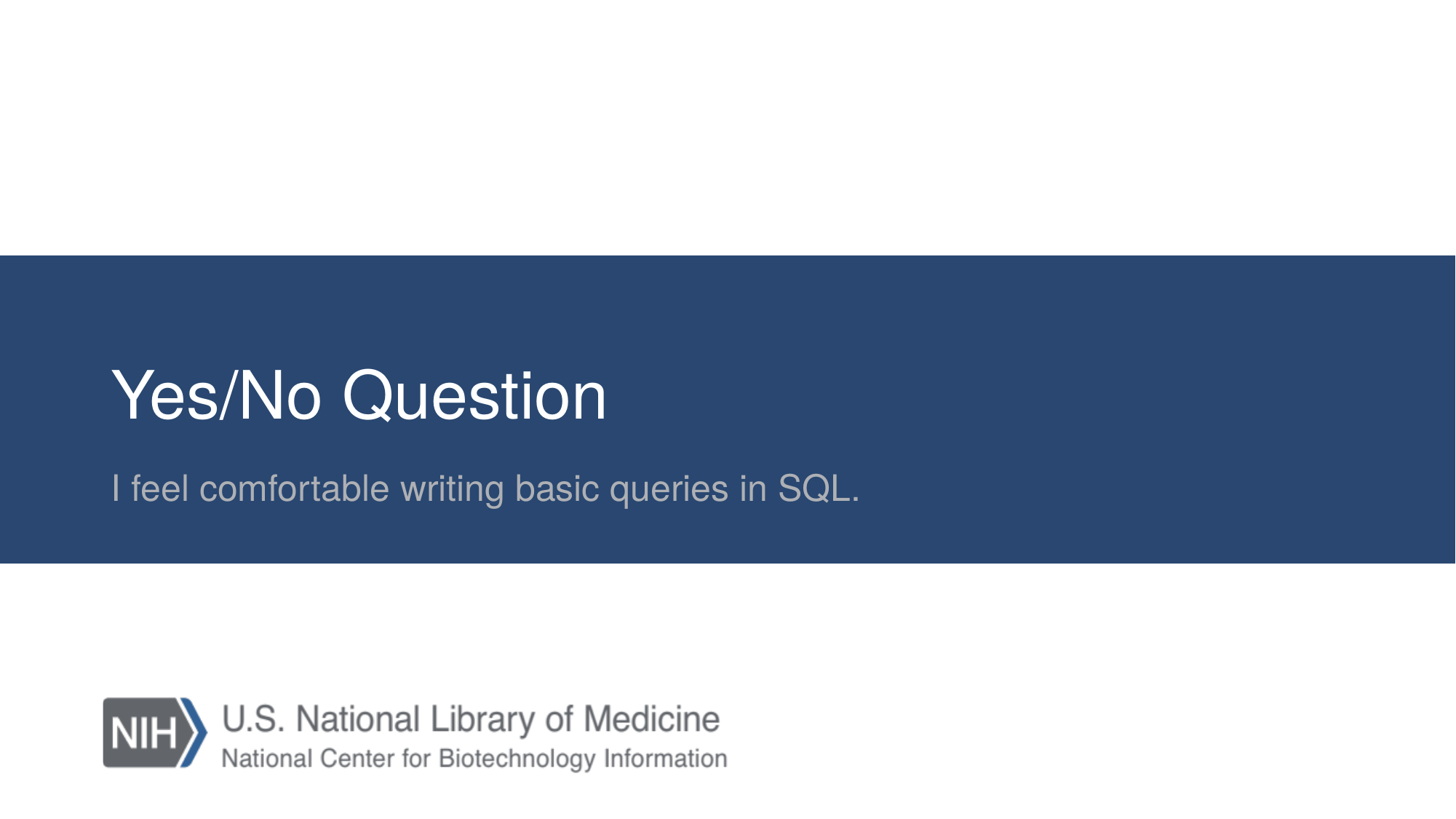

# Yes/No Question
I feel comfortable writing basic queries in SQL.